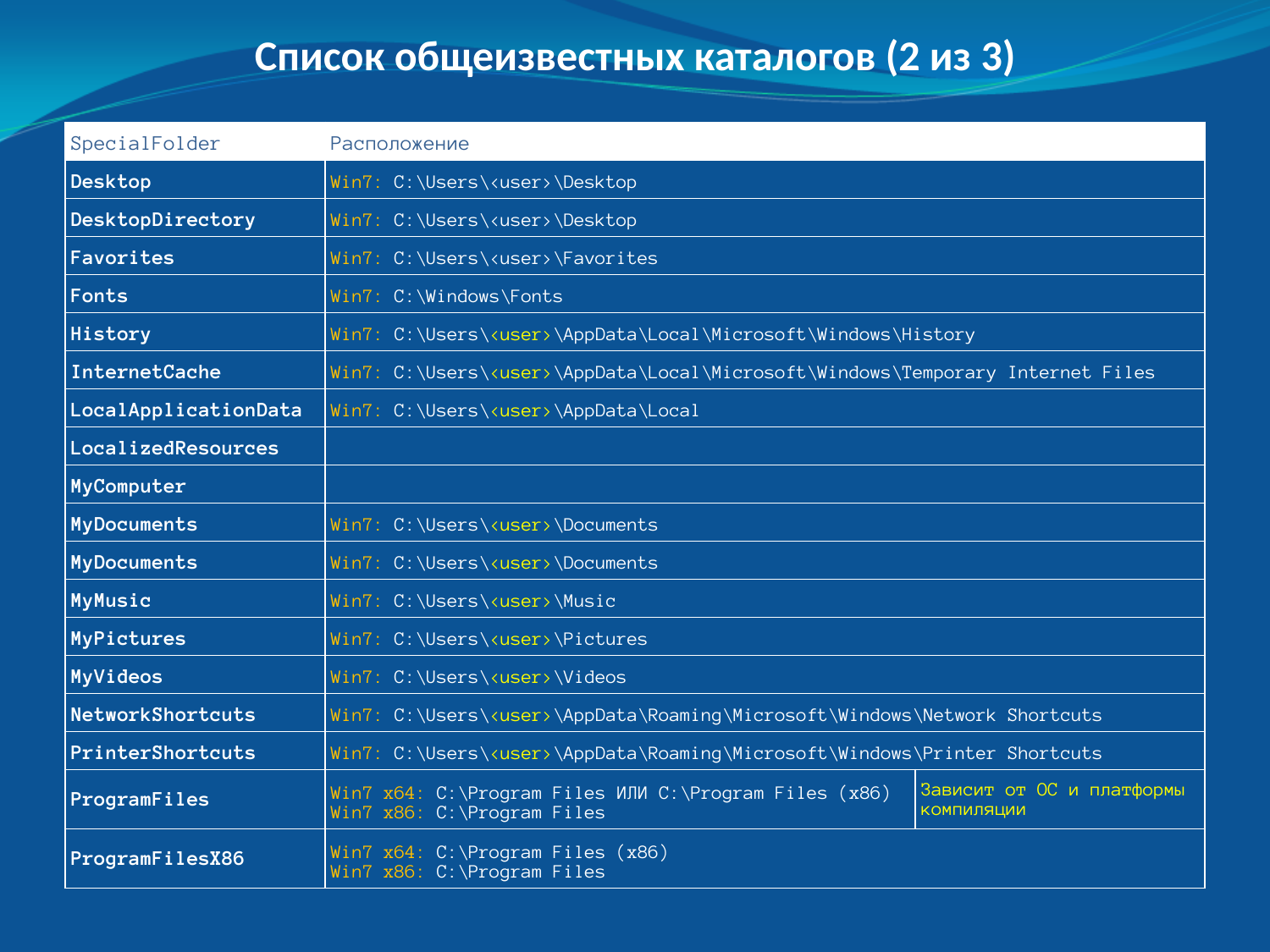

Список общеизвестных каталогов (2 из 3)
| SpecialFolder | Расположение |  |
| --- | --- | --- |
| Desktop | Win7: C:\Users\<user>\Desktop |  |
| DesktopDirectory | Win7: C:\Users\<user>\Desktop |  |
| Favorites | Win7: C:\Users\<user>\Favorites |  |
| Fonts | Win7: C:\Windows\Fonts |  |
| History | Win7: C:\Users\<user>\AppData\Local\Microsoft\Windows\History |  |
| InternetCache | Win7: C:\Users\<user>\AppData\Local\Microsoft\Windows\Temporary Internet Files |  |
| LocalApplicationData | Win7: C:\Users\<user>\AppData\Local |  |
| LocalizedResources |  |  |
| MyComputer |  |  |
| MyDocuments | Win7: C:\Users\<user>\Documents |  |
| MyDocuments | Win7: C:\Users\<user>\Documents |  |
| MyMusic | Win7: C:\Users\<user>\Music |  |
| MyPictures | Win7: C:\Users\<user>\Pictures |  |
| MyVideos | Win7: C:\Users\<user>\Videos |  |
| NetworkShortcuts | Win7: C:\Users\<user>\AppData\Roaming\Microsoft\Windows\Network Shortcuts |  |
| PrinterShortcuts | Win7: C:\Users\<user>\AppData\Roaming\Microsoft\Windows\Printer Shortcuts |  |
| ProgramFiles | Win7 x64: C:\Program Files ИЛИ C:\Program Files (x86) Win7 x86: C:\Program Files | Зависит от ОС и платформы компиляции |
| ProgramFilesX86 | Win7 x64: C:\Program Files (x86) Win7 x86: C:\Program Files |  |